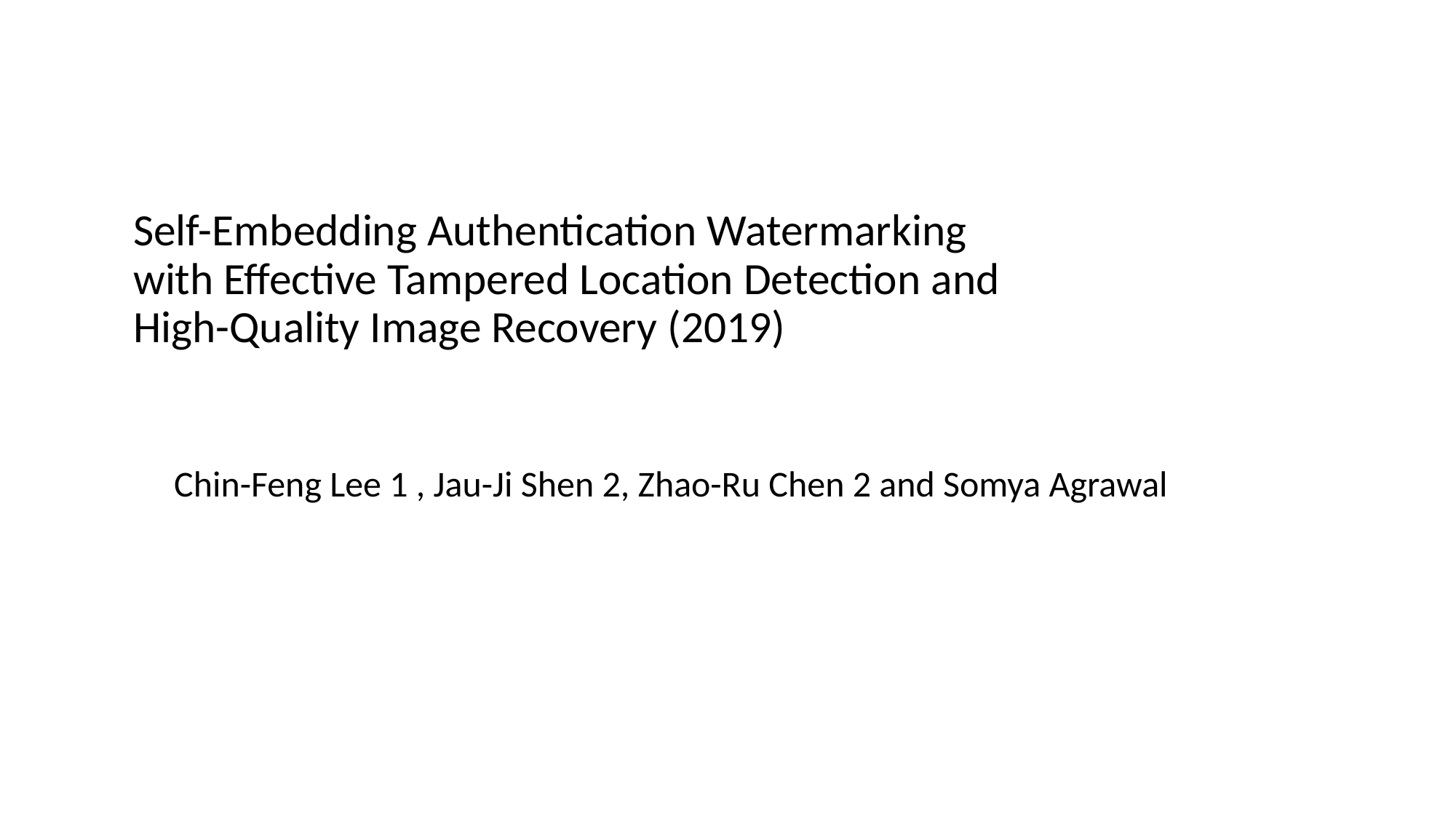

# Self-Embedding Authentication Watermarking with Effective Tampered Location Detection and High-Quality Image Recovery (2019)
Chin-Feng Lee 1 , Jau-Ji Shen 2, Zhao-Ru Chen 2 and Somya Agrawal